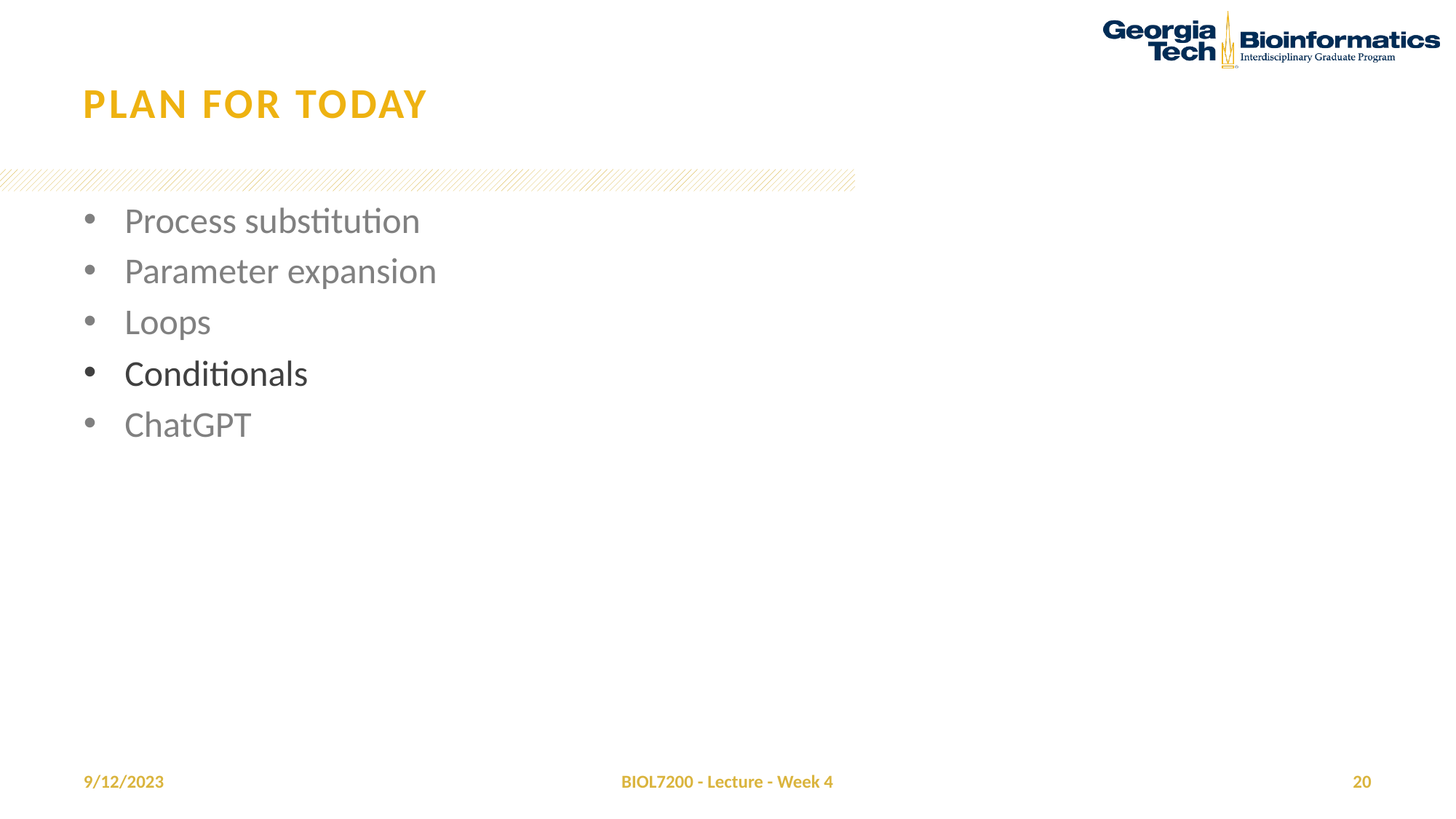

# Plan for today
Process substitution
Parameter expansion
Loops
Conditionals
ChatGPT

9/12/2023
BIOL7200 - Lecture - Week 4
20